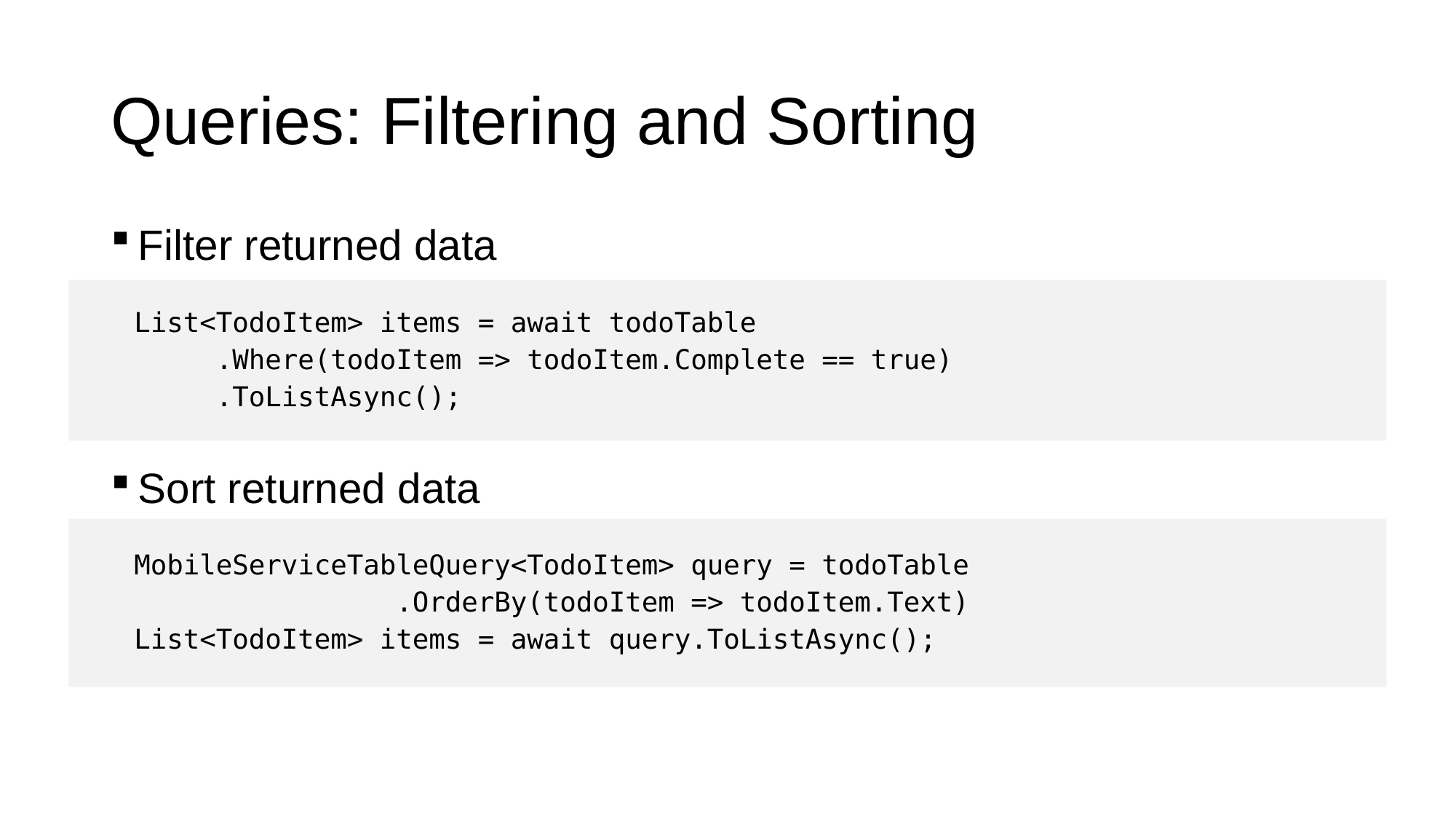

# Queries: Filtering and Sorting
Filter returned data

Sort returned data
List<TodoItem> items = await todoTable
     .Where(todoItem => todoItem.Complete == true)
     .ToListAsync();
MobileServiceTableQuery<TodoItem> query = todoTable
                .OrderBy(todoItem => todoItem.Text)
List<TodoItem> items = await query.ToListAsync();